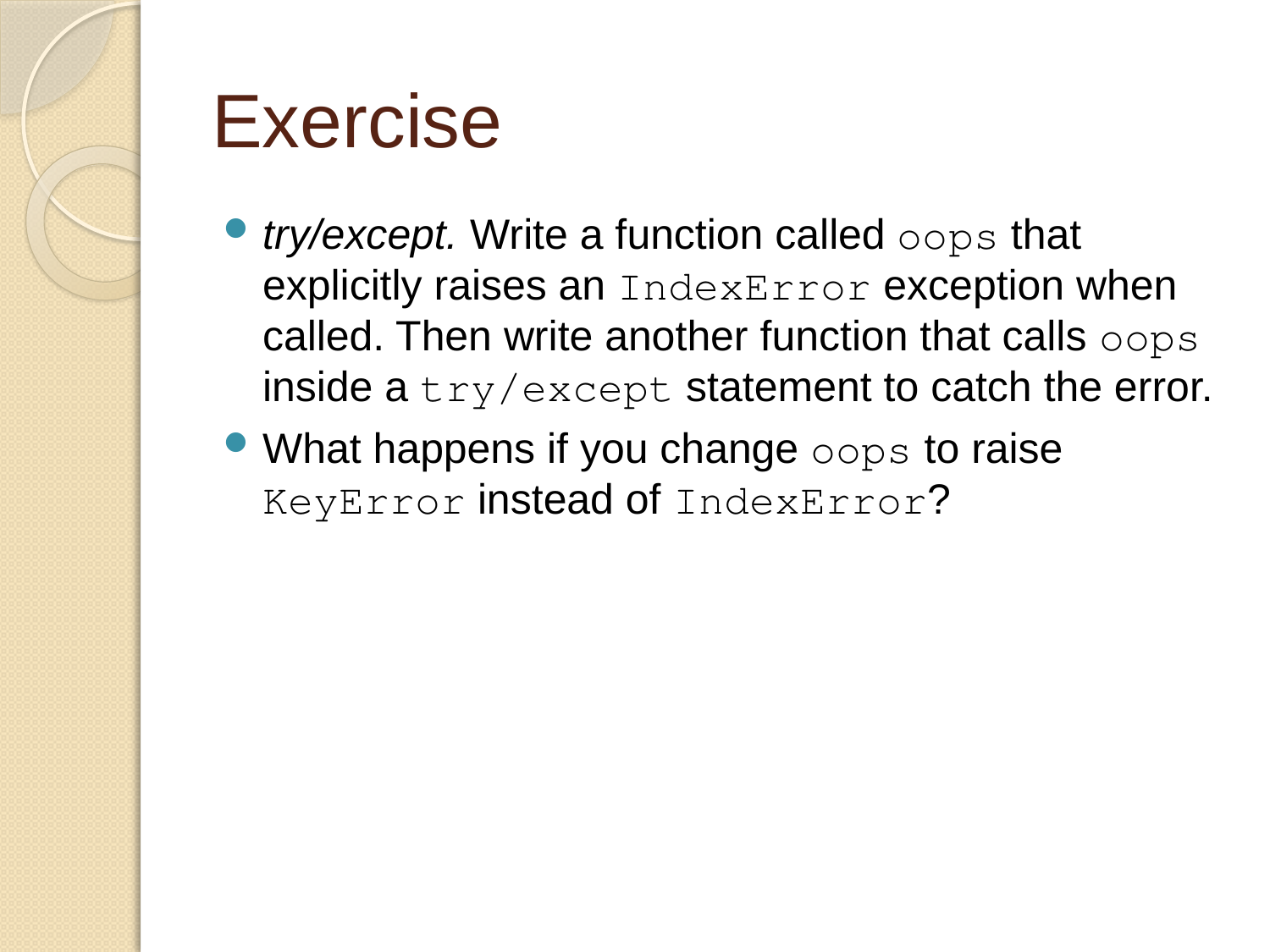

# Exercise
try/except. Write a function called oops that explicitly raises an IndexError exception when called. Then write another function that calls oops inside a try/except statement to catch the error.
What happens if you change oops to raise KeyError instead of IndexError?